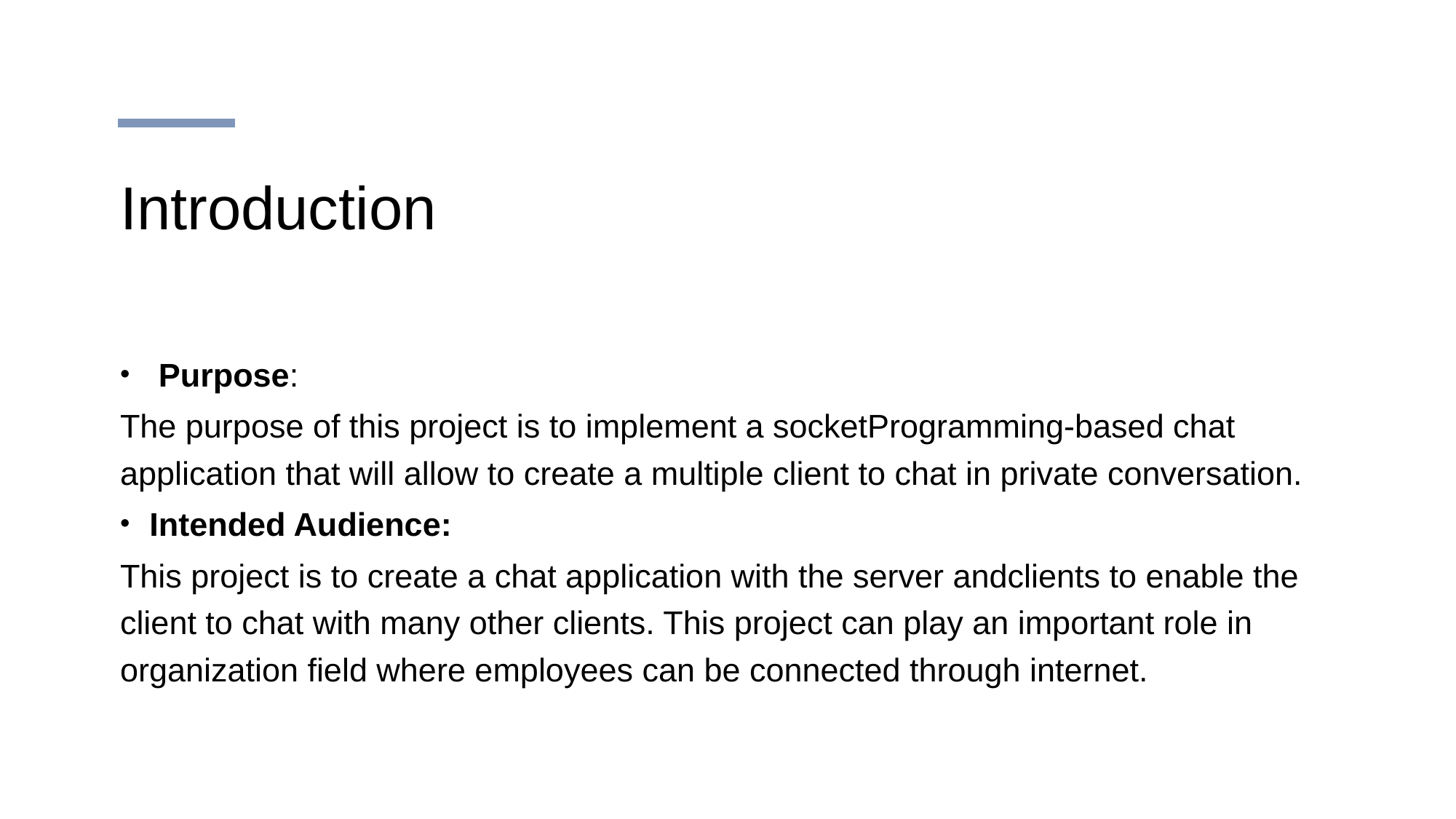

# Introduction
 Purpose:
The purpose of this project is to implement a socketProgramming-based chat application that will allow to create a multiple client to chat in private conversation.
Intended Audience:
This project is to create a chat application with the server andclients to enable the client to chat with many other clients. This project can play an important role in organization field where employees can be connected through internet.